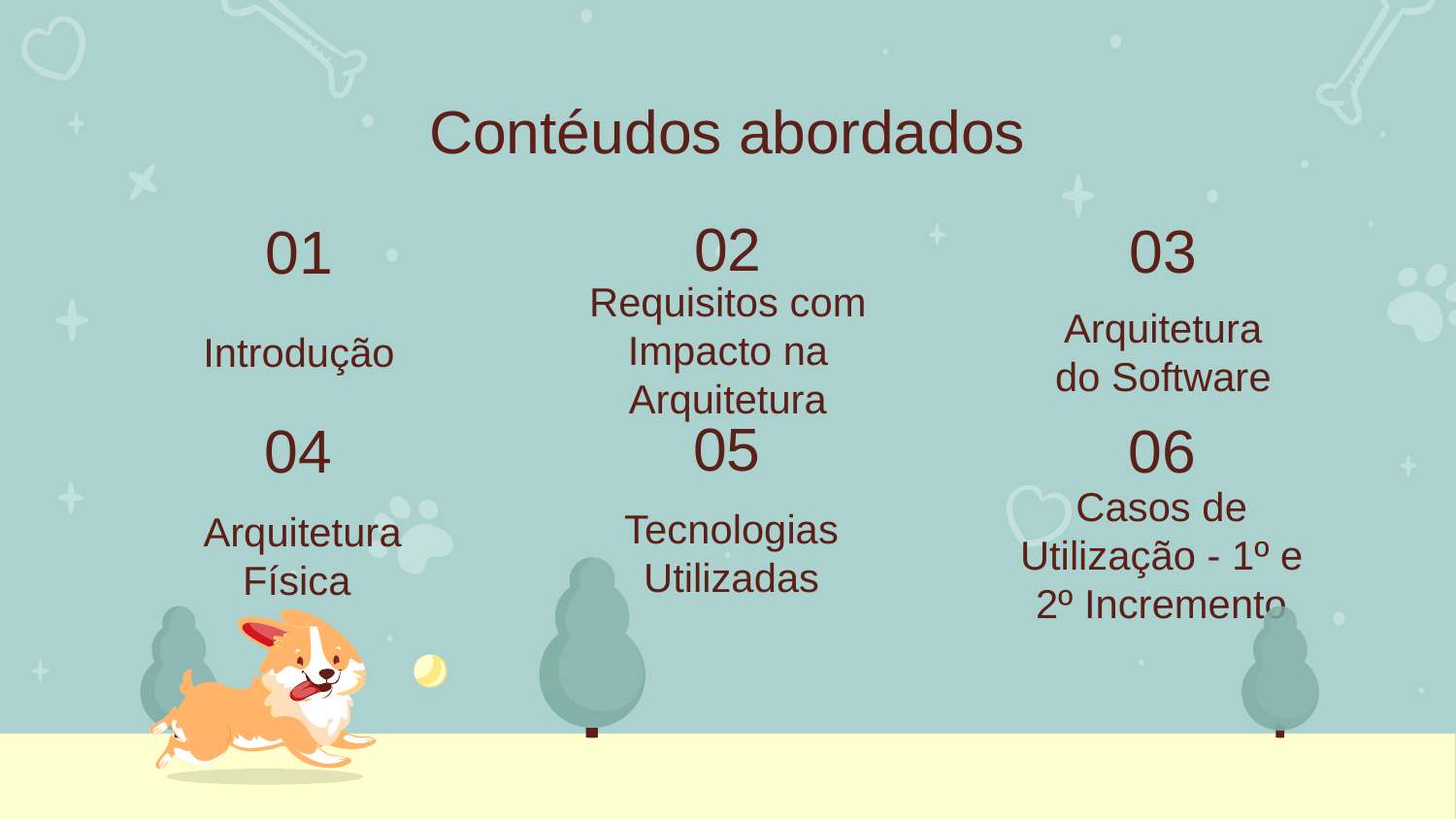

# Contéudos abordados
02
Requisitos com Impacto na Arquitetura
05
Tecnologias Utilizadas
03
01
Arquitetura do Software
Introdução
06
04
Casos de Utilização - 1º e 2º Incremento
Arquitetura Física